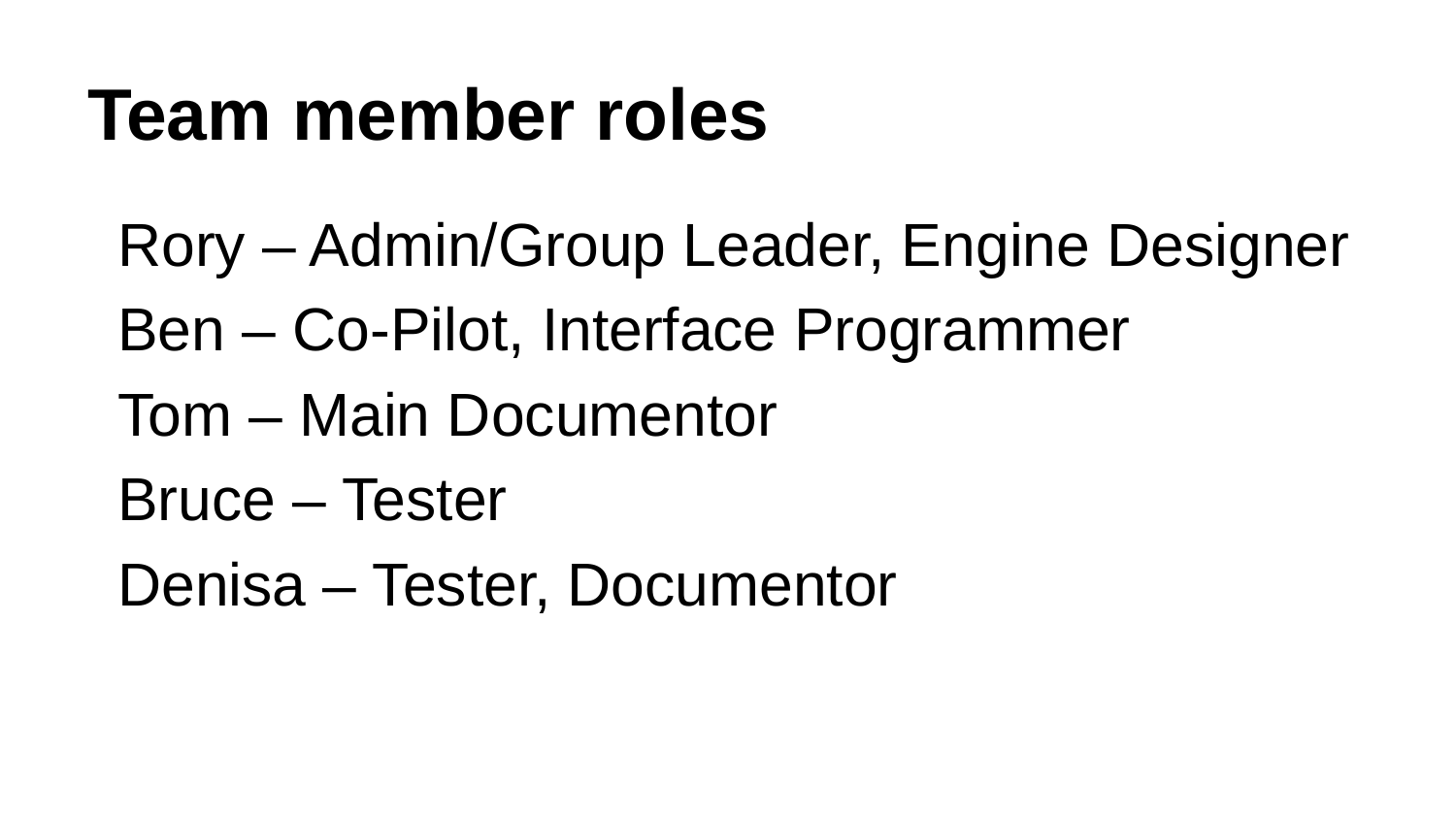

# Team member roles
Rory – Admin/Group Leader, Engine Designer
Ben – Co-Pilot, Interface Programmer
Tom – Main Documentor
Bruce – Tester
Denisa – Tester, Documentor